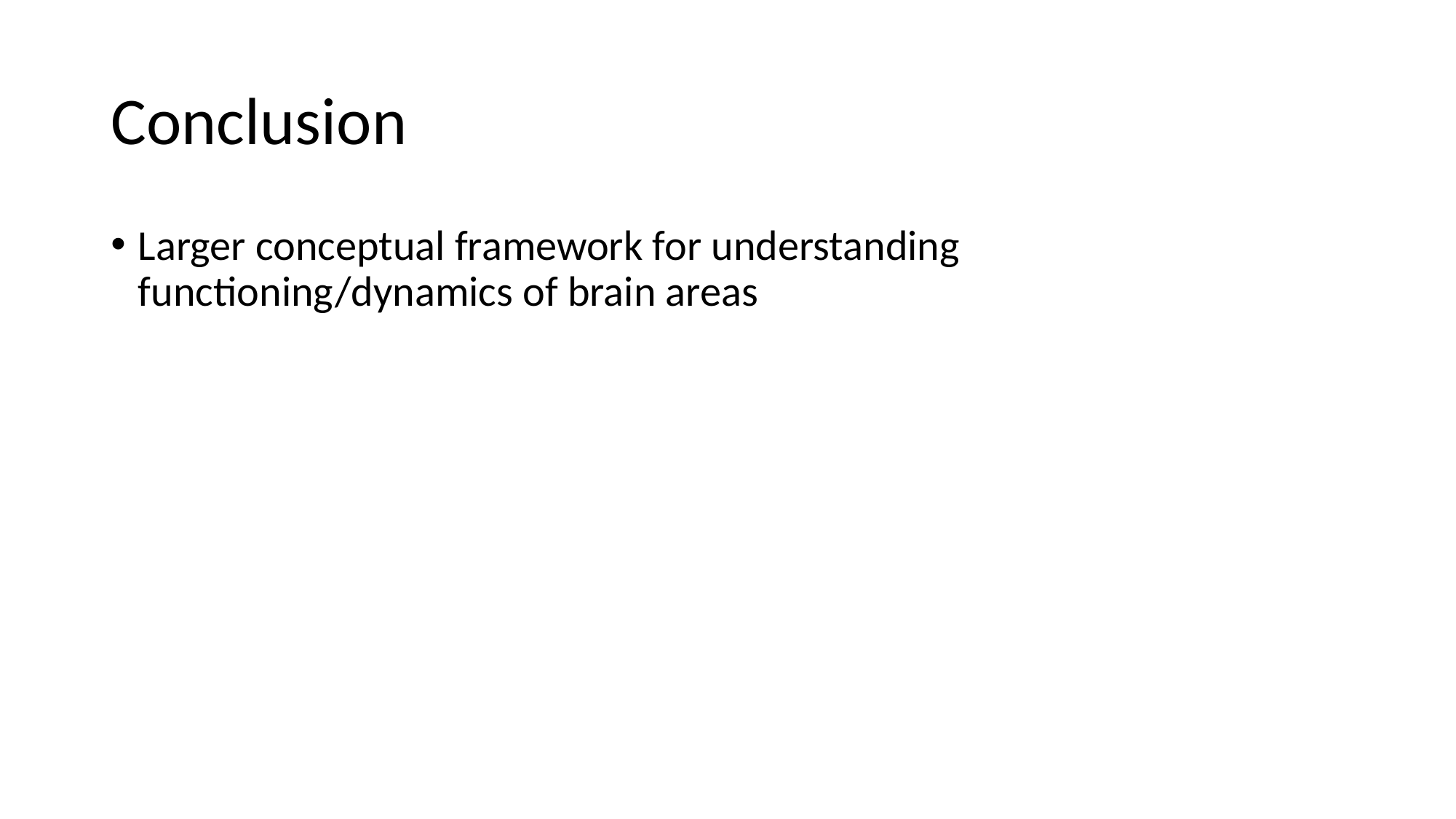

# Conclusion
Larger conceptual framework for understanding functioning/dynamics of brain areas